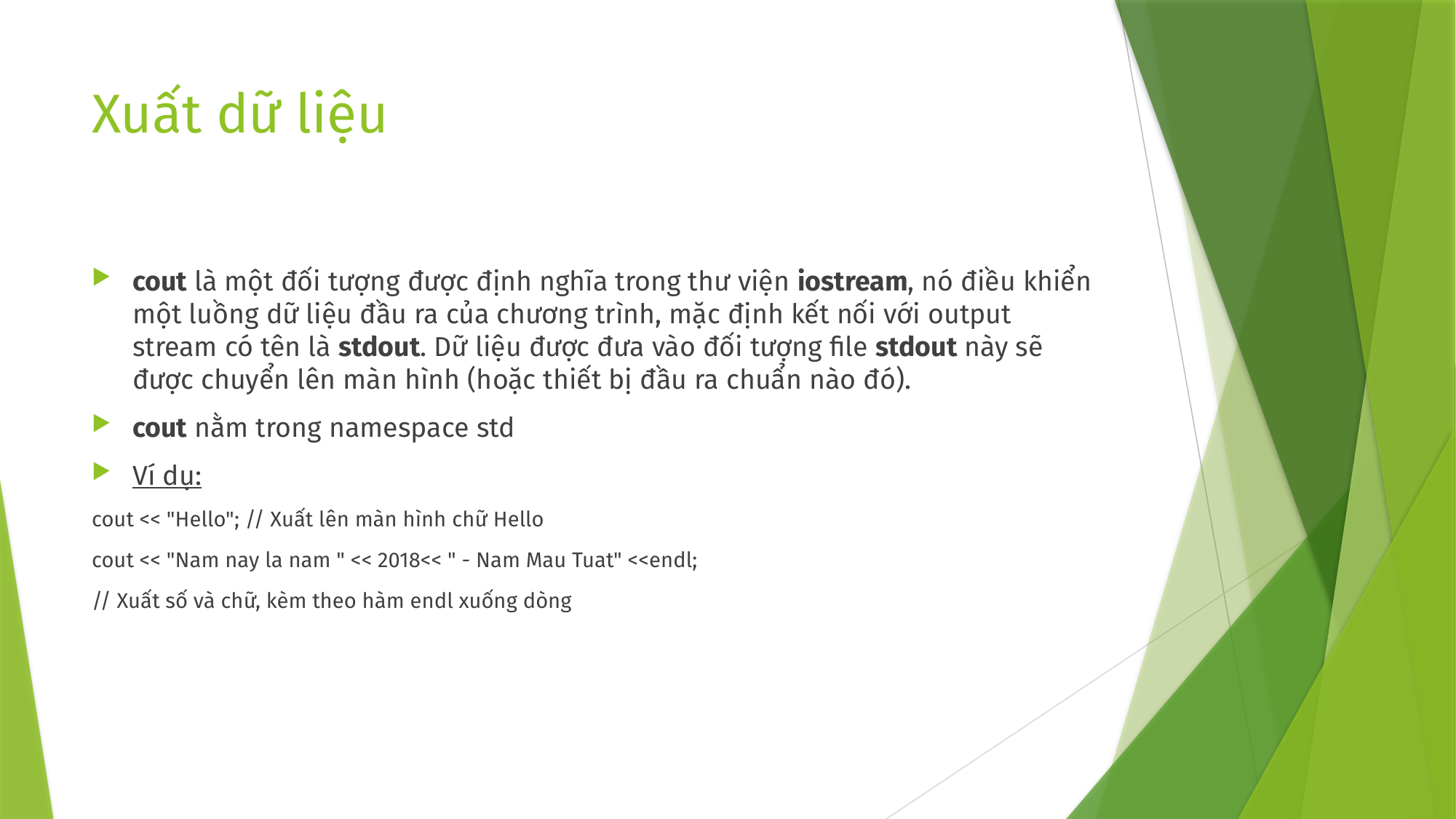

# Xuất dữ liệu
cout là một đối tượng được định nghĩa trong thư viện iostream, nó điều khiển một luồng dữ liệu đầu ra của chương trình, mặc định kết nối với output stream có tên là stdout. Dữ liệu được đưa vào đối tượng file stdout này sẽ được chuyển lên màn hình (hoặc thiết bị đầu ra chuẩn nào đó).
cout nằm trong namespace std
Ví dụ:
cout << "Hello"; // Xuất lên màn hình chữ Hello
cout << "Nam nay la nam " << 2018<< " - Nam Mau Tuat" <<endl;
// Xuất số và chữ, kèm theo hàm endl xuống dòng